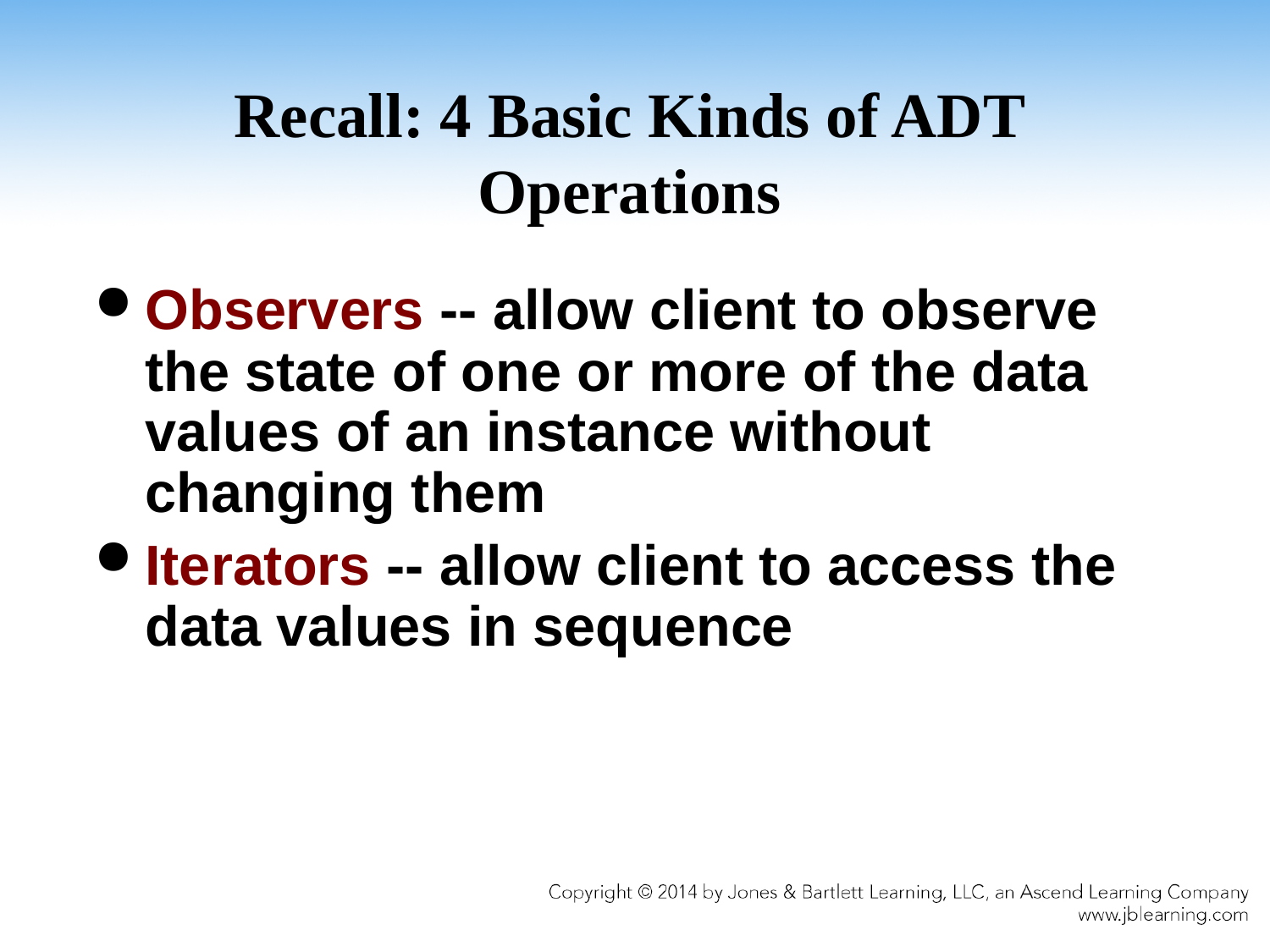

# Recall: 4 Basic Kinds of ADT Operations
Observers -- allow client to observe the state of one or more of the data values of an instance without changing them
Iterators -- allow client to access the data values in sequence